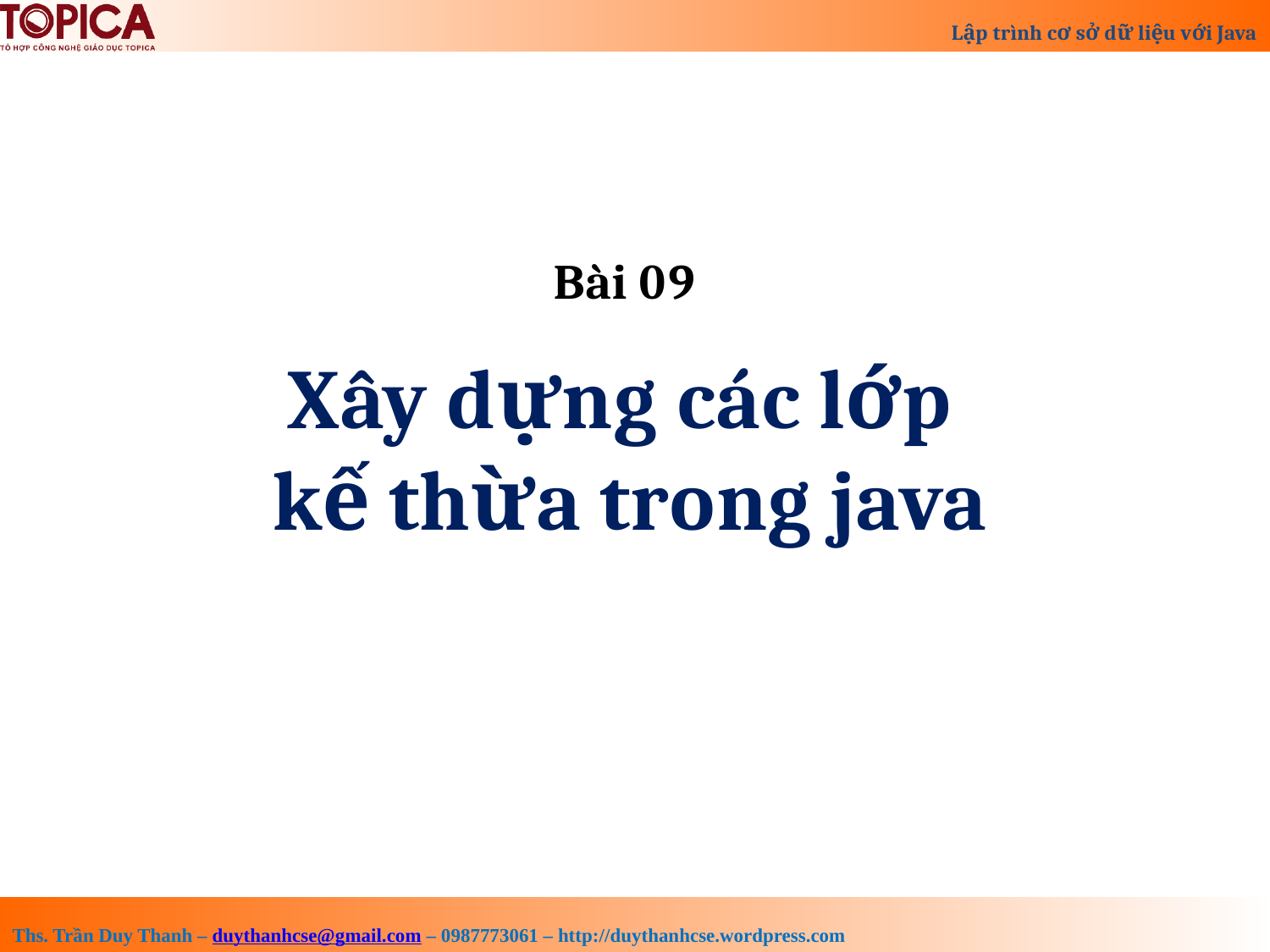

Bài 09
Xây dựng các lớp
kế thừa trong java